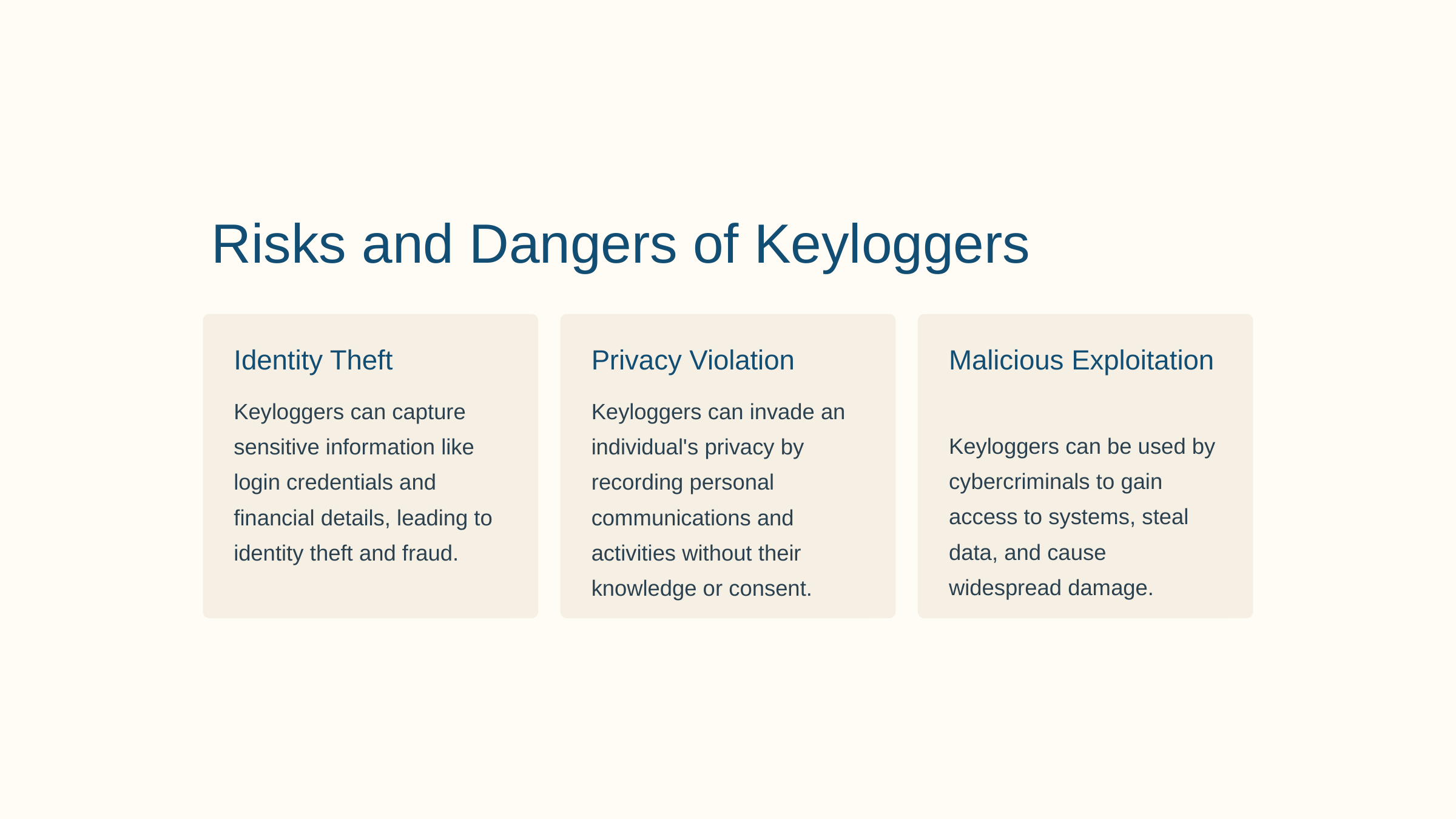

Risks and Dangers of Keyloggers

Identity Theft
Privacy Violation
Malicious Exploitation
Keyloggers can capture sensitive information like login credentials and financial details, leading to identity theft and fraud.
Keyloggers can invade an individual's privacy by recording personal communications and activities without their knowledge or consent.
Keyloggers can be used by cybercriminals to gain access to systems, steal data, and cause widespread damage.